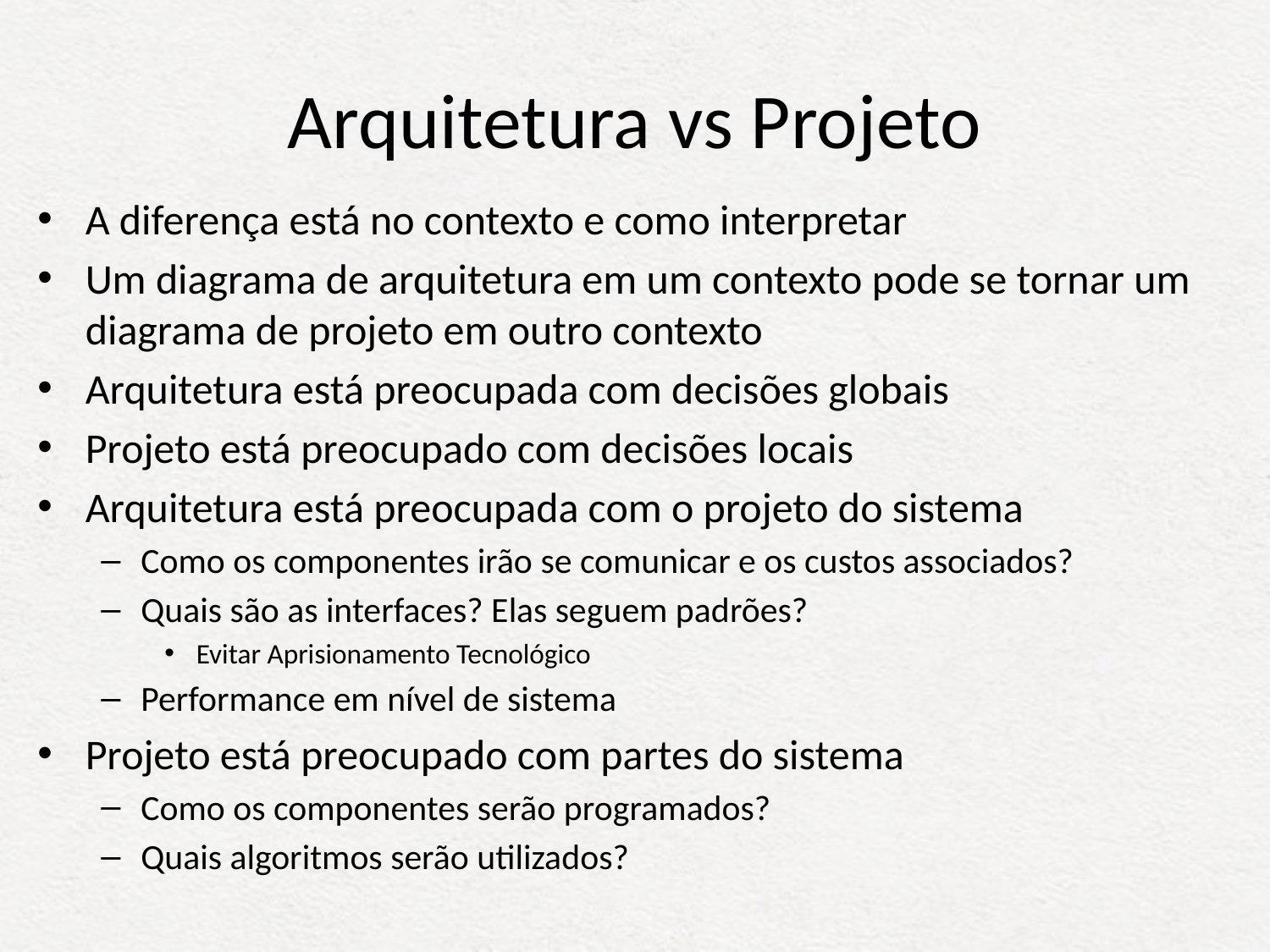

# Arquitetura vs Projeto
A diferença está no contexto e como interpretar
Um diagrama de arquitetura em um contexto pode se tornar um diagrama de projeto em outro contexto
Arquitetura está preocupada com decisões globais
Projeto está preocupado com decisões locais
Arquitetura está preocupada com o projeto do sistema
Como os componentes irão se comunicar e os custos associados?
Quais são as interfaces? Elas seguem padrões?
Evitar Aprisionamento Tecnológico
Performance em nível de sistema
Projeto está preocupado com partes do sistema
Como os componentes serão programados?
Quais algoritmos serão utilizados?